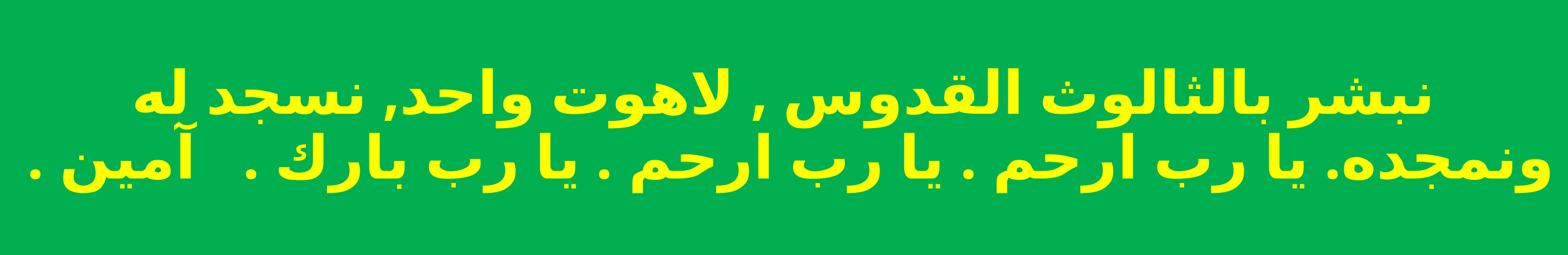

نبشر بالثالوث القدوس , لاهوت واحد, نسجد له ونمجده. يا رب ارحم . يا رب ارحم . يا رب بارك .   آمين .